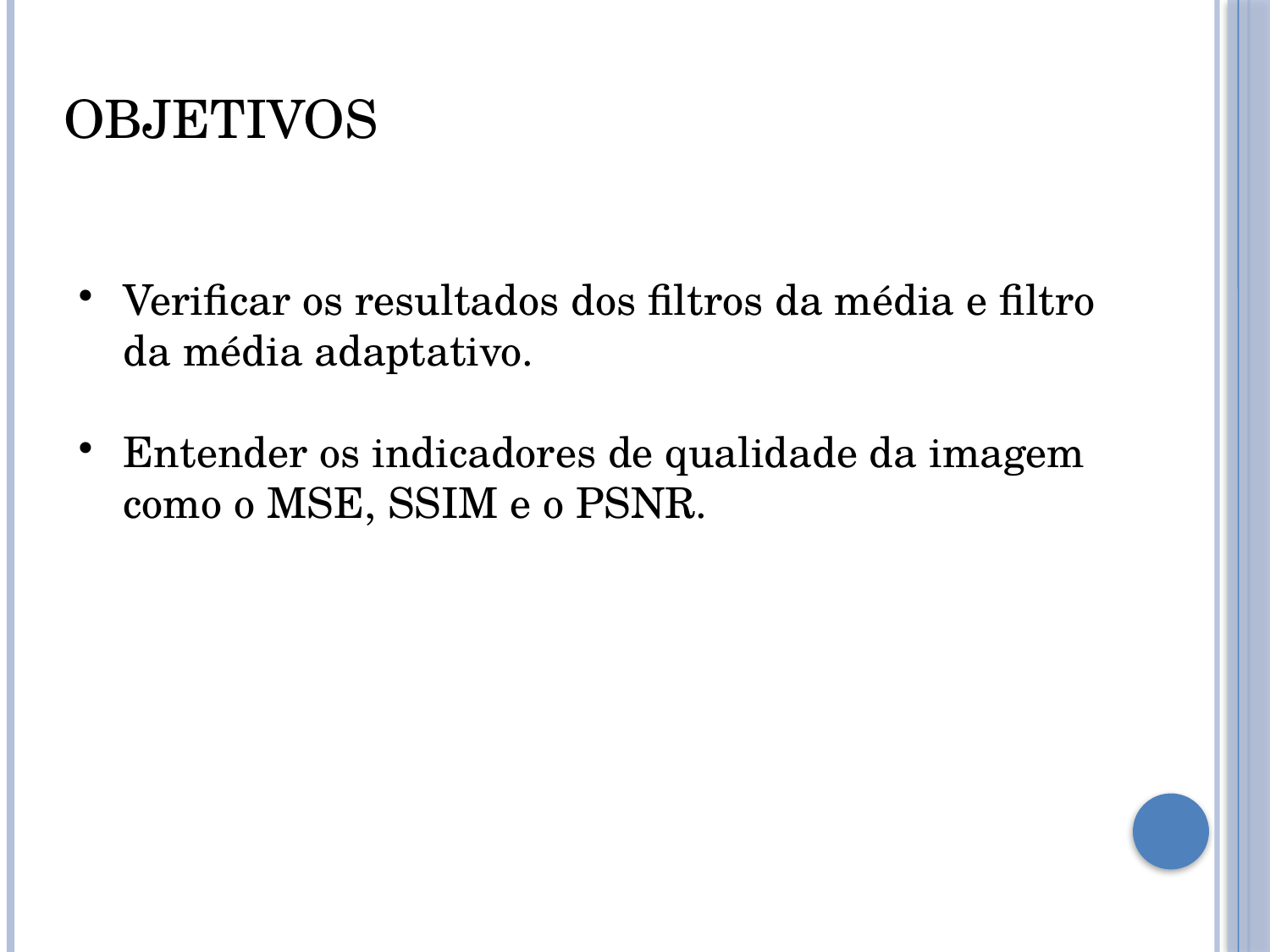

OBJETIVOS

Verificar os resultados dos filtros da média e filtro da média adaptativo.

Entender os indicadores de qualidade da imagem como o MSE, SSIM e o PSNR.